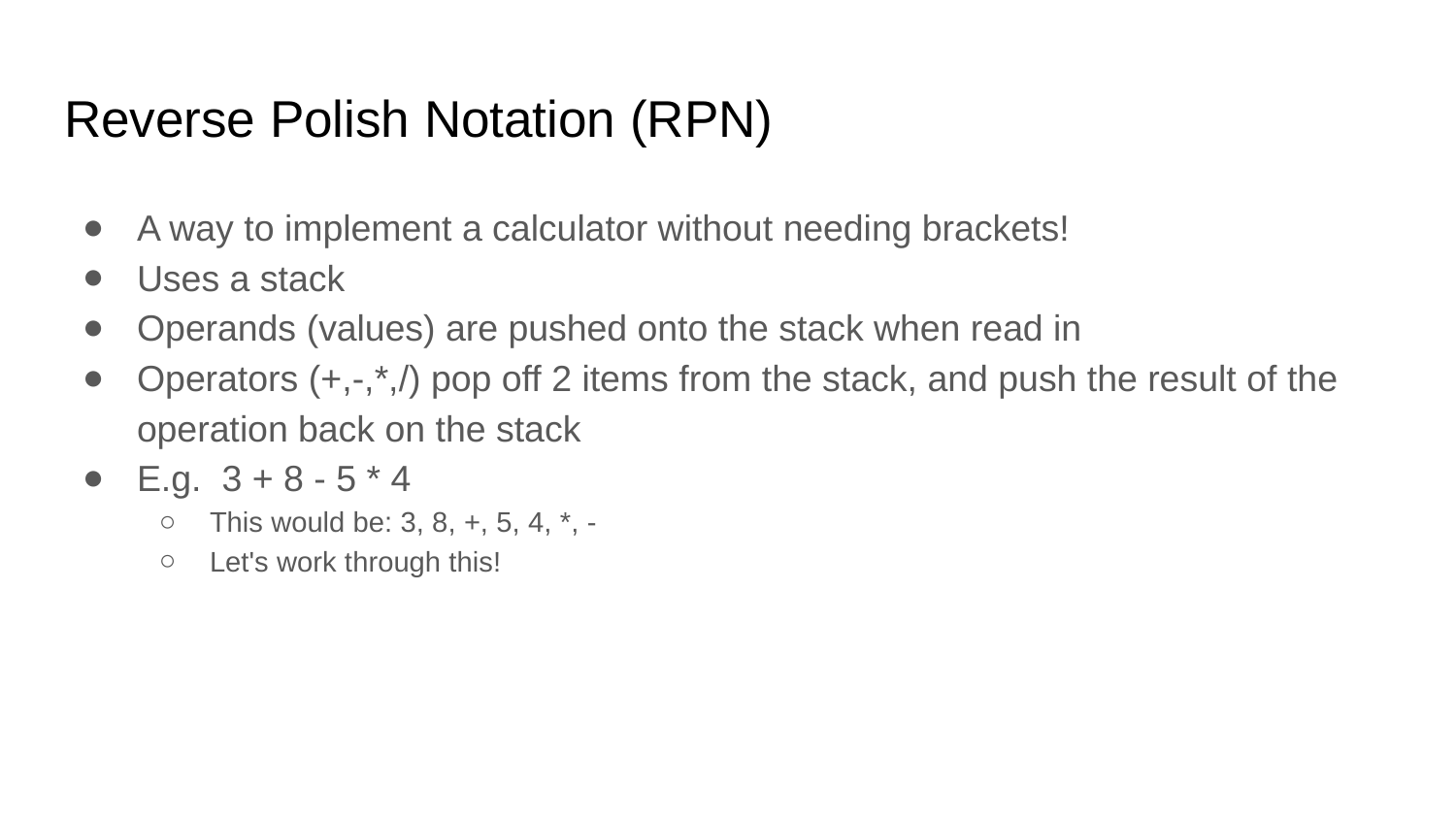

# Reverse Polish Notation (RPN)
A way to implement a calculator without needing brackets!
Uses a stack
Operands (values) are pushed onto the stack when read in
Operators (+,-,*,/) pop off 2 items from the stack, and push the result of the operation back on the stack
E.g.  3 + 8 - 5 * 4
This would be: 3, 8, +, 5, 4, *, -
Let's work through this!